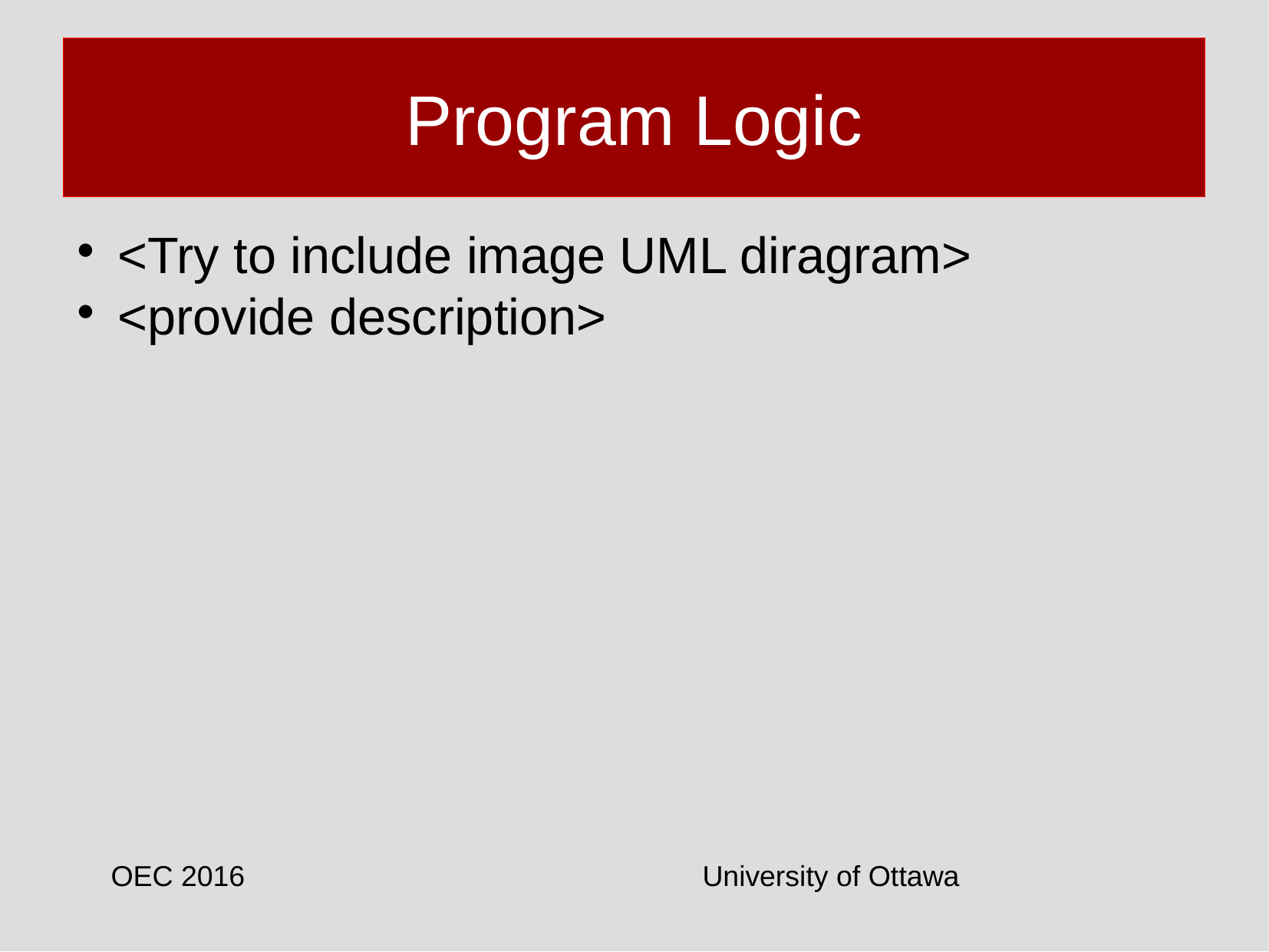

Program Logic
<Try to include image UML diragram>
<provide description>